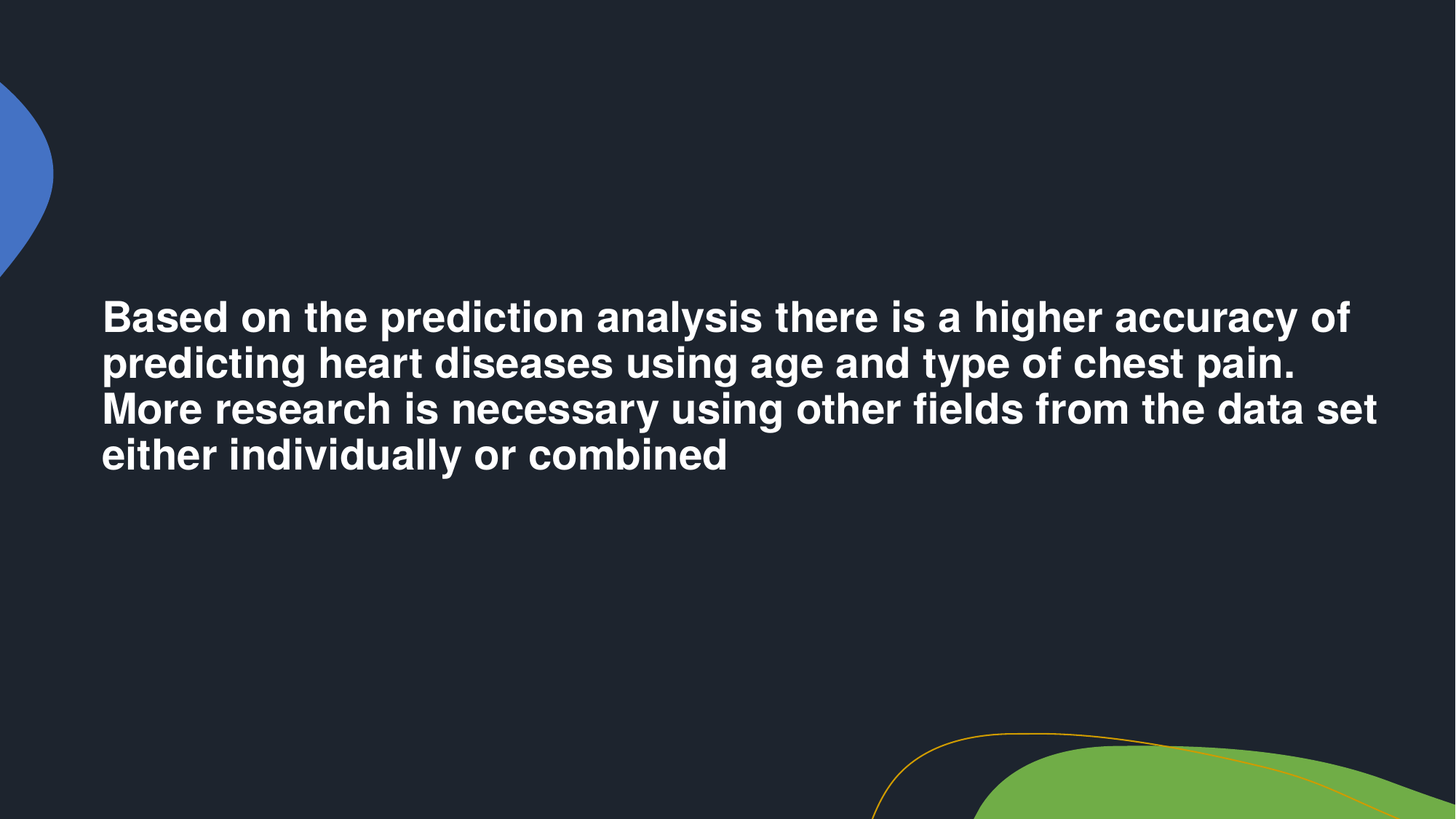

# Based on the prediction analysis there is a higher accuracy of predicting heart diseases using age and type of chest pain. More research is necessary using other fields from the data set either individually or combined